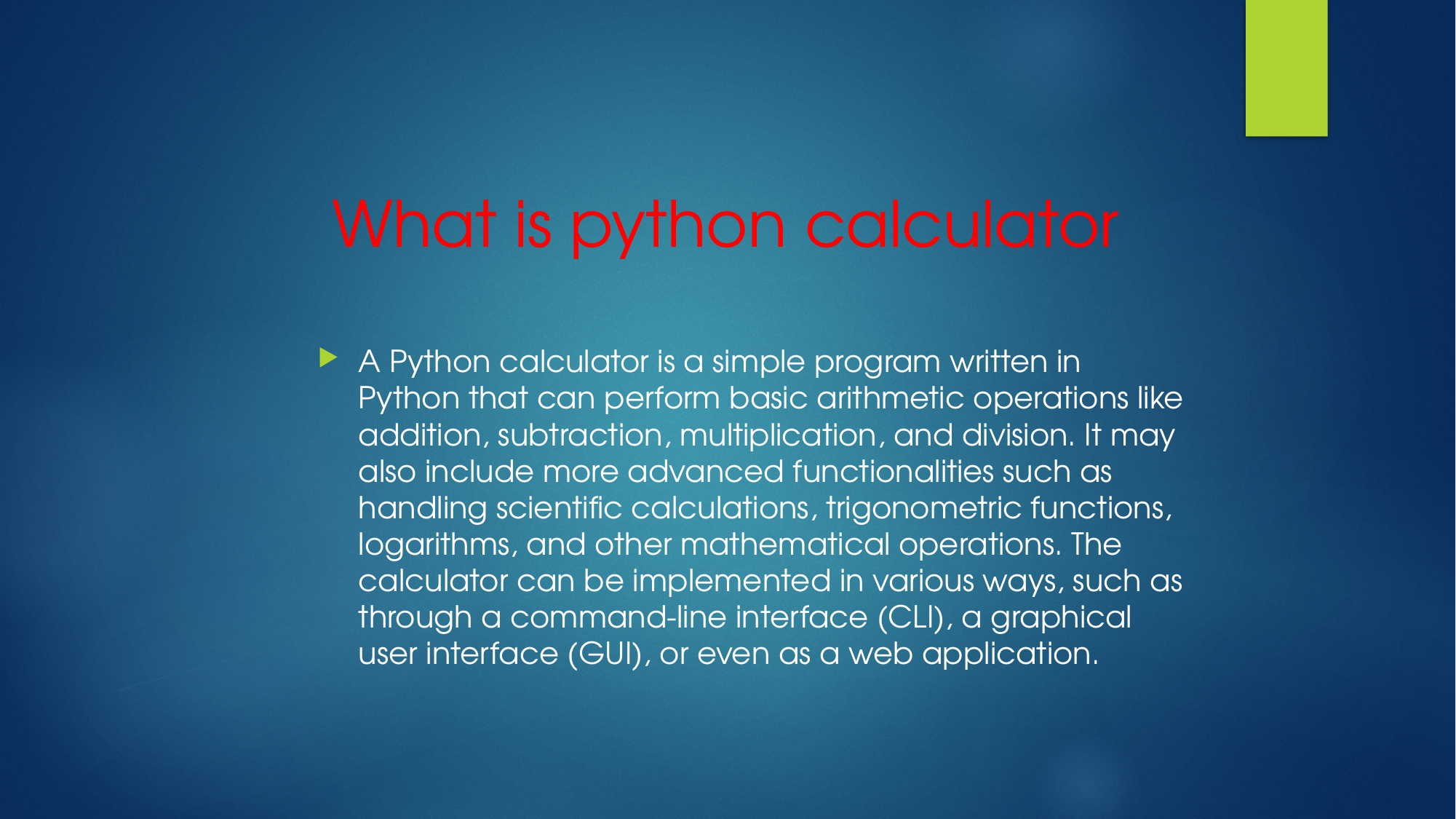

# What is python calculator
A Python calculator is a simple program written in Python that can perform basic arithmetic operations like addition, subtraction, multiplication, and division. It may also include more advanced functionalities such as handling scientific calculations, trigonometric functions, logarithms, and other mathematical operations. The calculator can be implemented in various ways, such as through a command-line interface (CLI), a graphical user interface (GUI), or even as a web application.